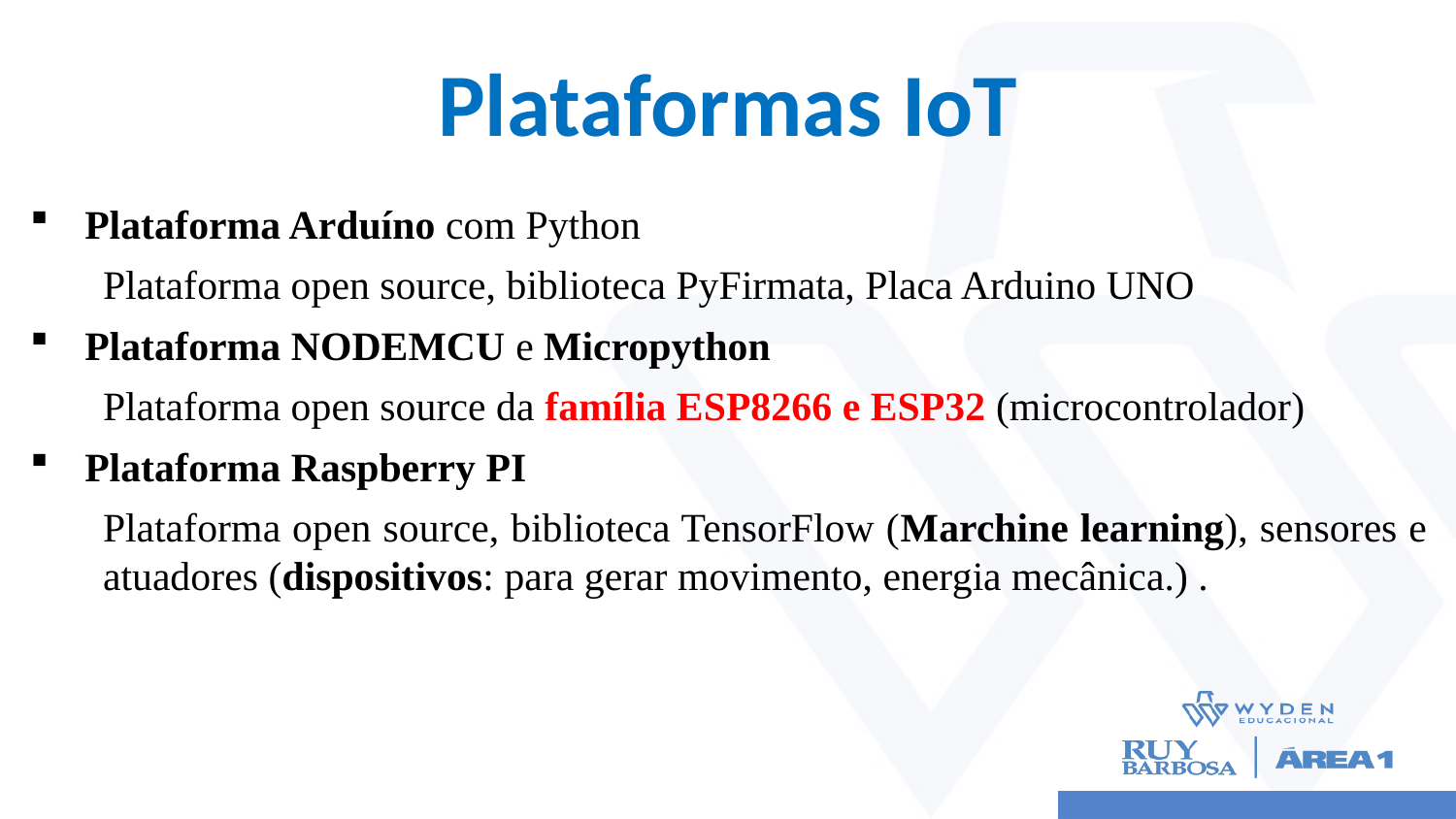

# Plataformas IoT
Plataforma Arduíno com Python
Plataforma open source, biblioteca PyFirmata, Placa Arduino UNO
Plataforma NODEMCU e Micropython
Plataforma open source da família ESP8266 e ESP32 (microcontrolador)
Plataforma Raspberry PI
Plataforma open source, biblioteca TensorFlow (Marchine learning), sensores e atuadores (dispositivos: para gerar movimento, energia mecânica.) .